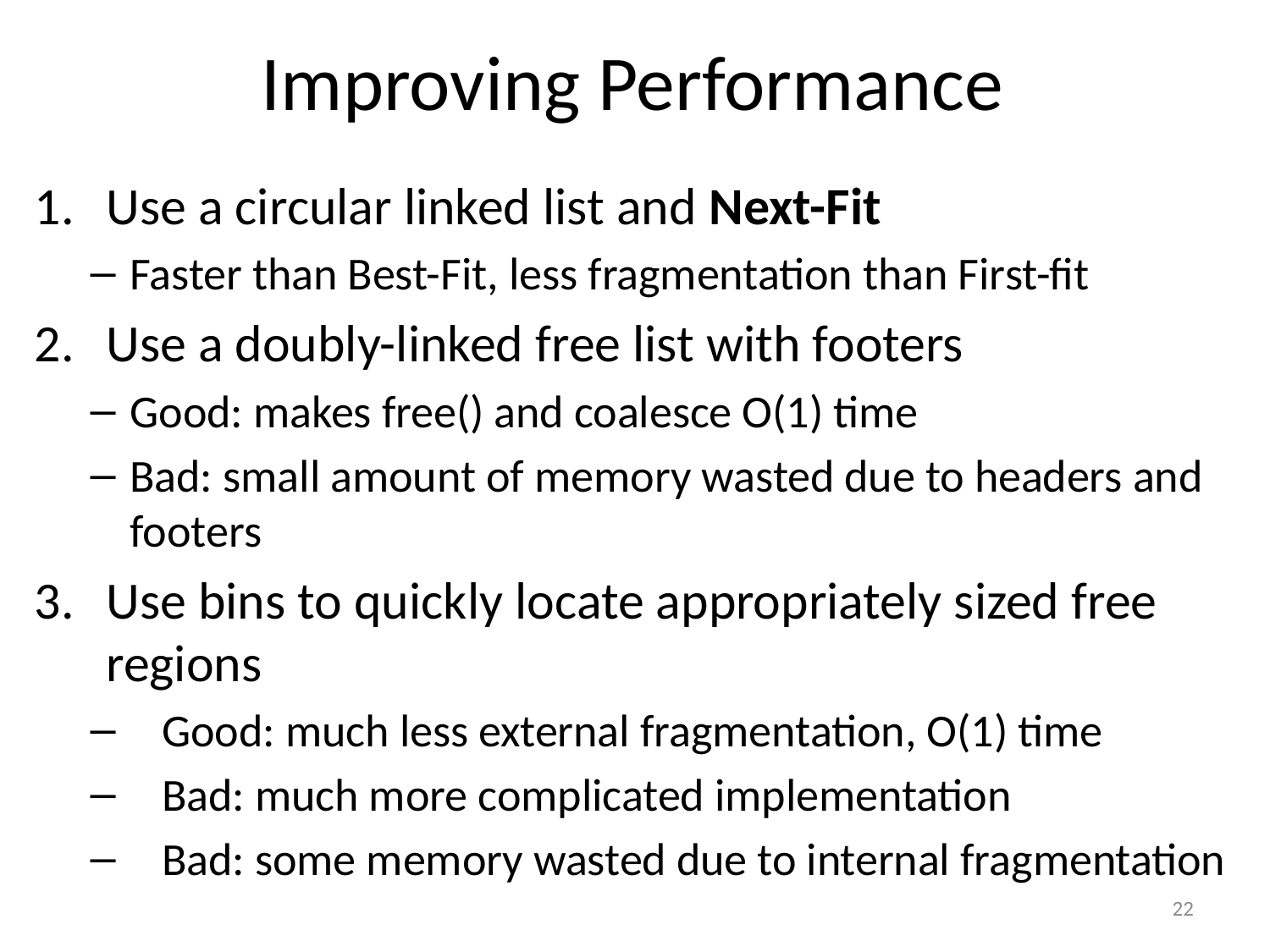

# Improving Performance
Use a circular linked list and Next-Fit
Faster than Best-Fit, less fragmentation than First-fit
Use a doubly-linked free list with footers
Good: makes free() and coalesce O(1) time
Bad: small amount of memory wasted due to headers and footers
Use bins to quickly locate appropriately sized free regions
Good: much less external fragmentation, O(1) time
Bad: much more complicated implementation
Bad: some memory wasted due to internal fragmentation
22